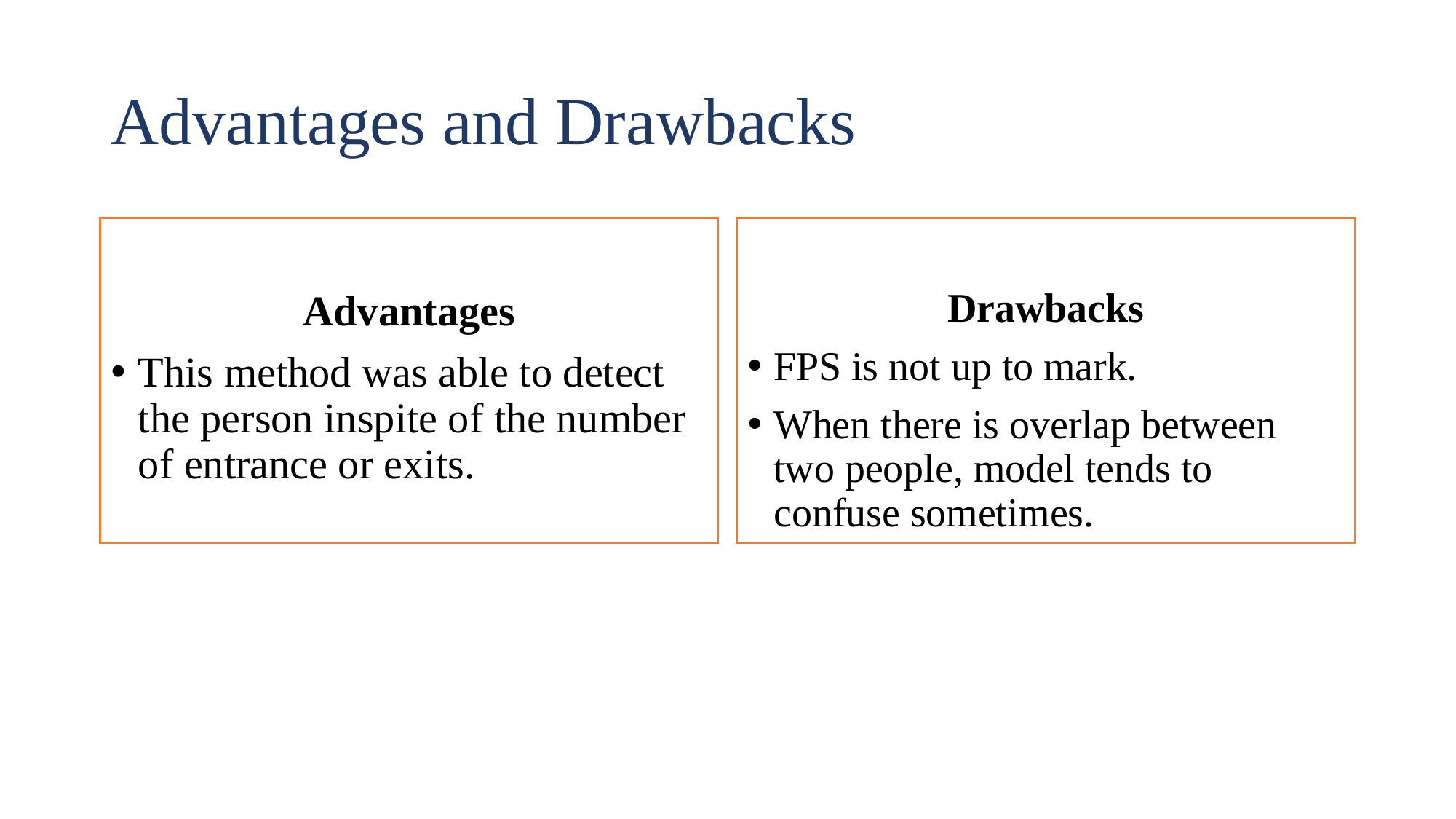

# Advantages and Drawbacks

Advantages
This method was able to detect the person inspite of the number of entrance or exits.

Drawbacks
FPS is not up to mark.
When there is overlap between two people, model tends to confuse sometimes.